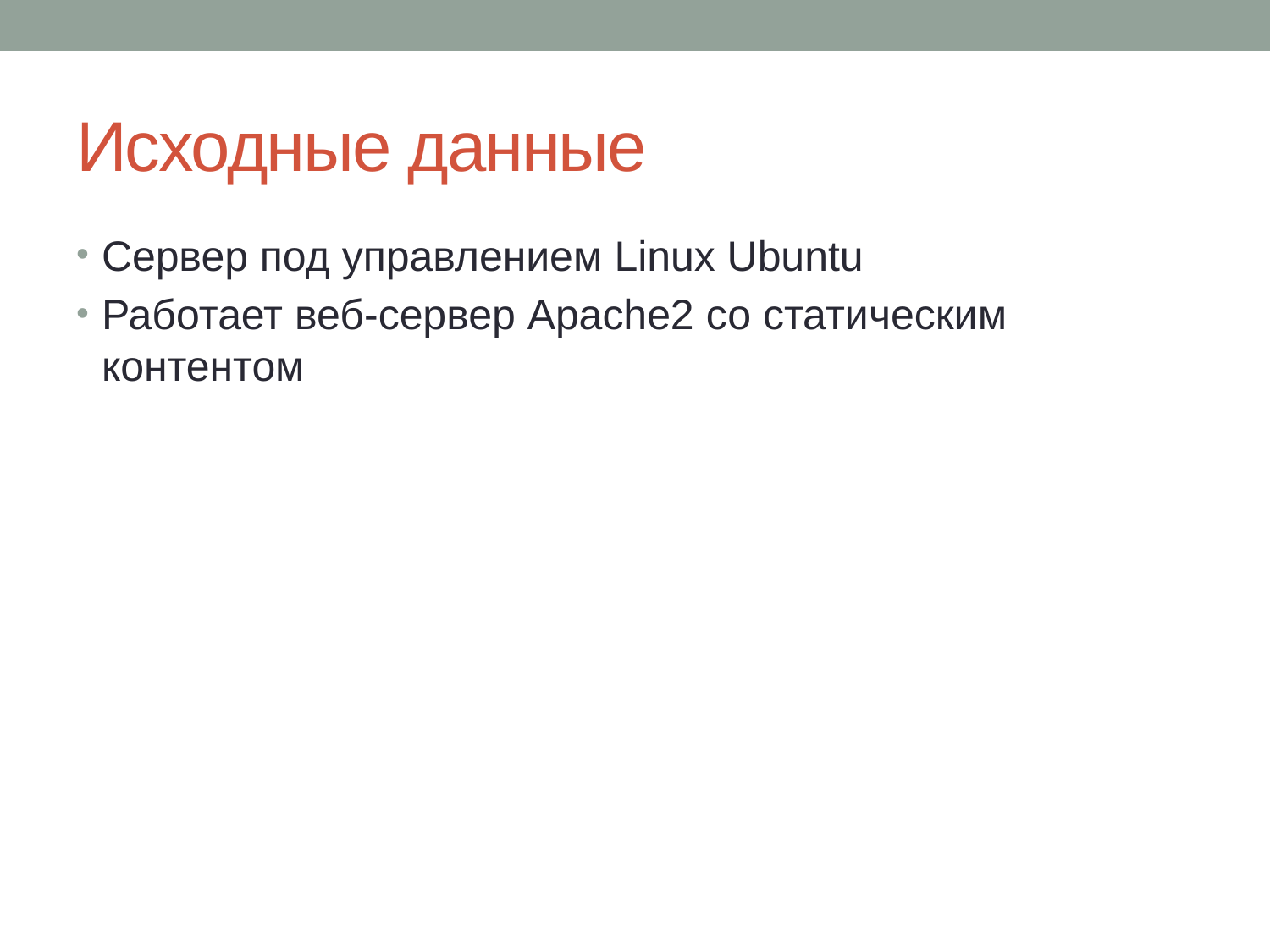

# Исходные данные
Сервер под управлением Linux Ubuntu
Работает веб-сервер Apache2 со статическим контентом